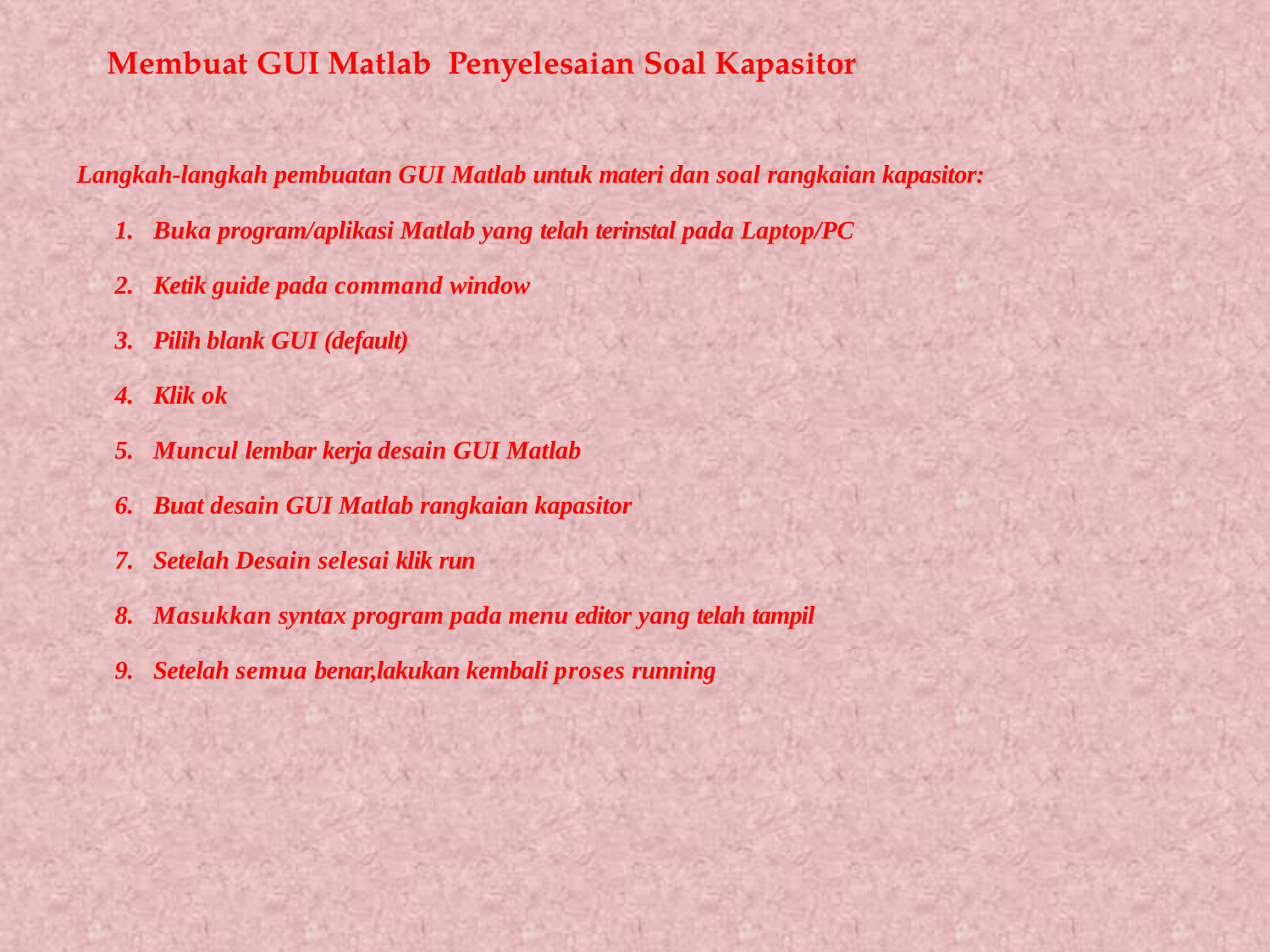

Membuat GUI Matlab  Penyelesaian Soal Kapasitor
Langkah-langkah pembuatan GUI Matlab untuk materi dan soal rangkaian kapasitor:
Buka program/aplikasi Matlab yang telah terinstal pada Laptop/PC
Ketik guide pada command window
Pilih blank GUI (default)
Klik ok
Muncul lembar kerja desain GUI Matlab
Buat desain GUI Matlab rangkaian kapasitor
Setelah Desain selesai klik run
Masukkan syntax program pada menu editor yang telah tampil
Setelah semua benar,lakukan kembali proses running